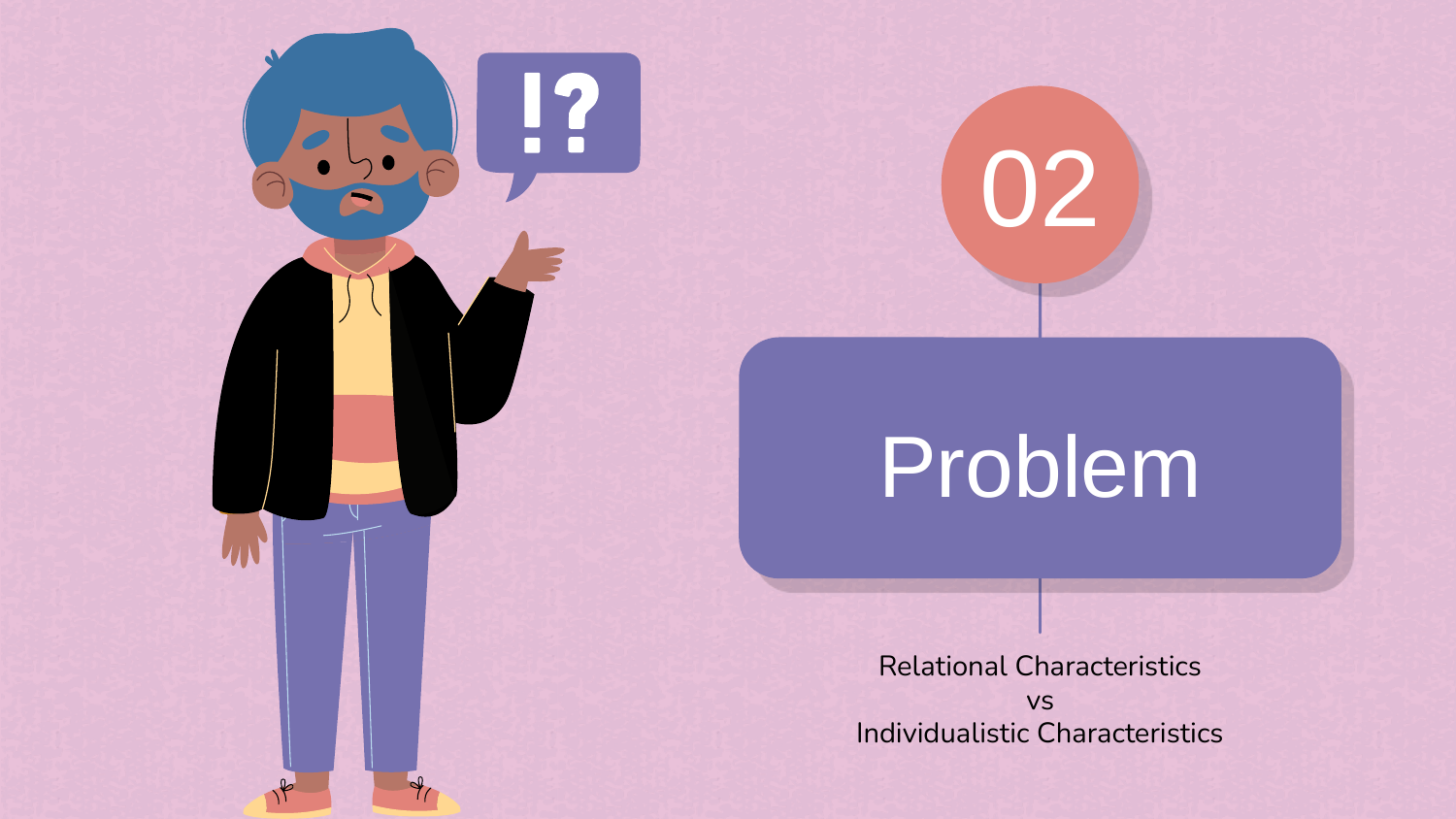

# 02

Problem
Relational Characteristics
vs
Individualistic Characteristics